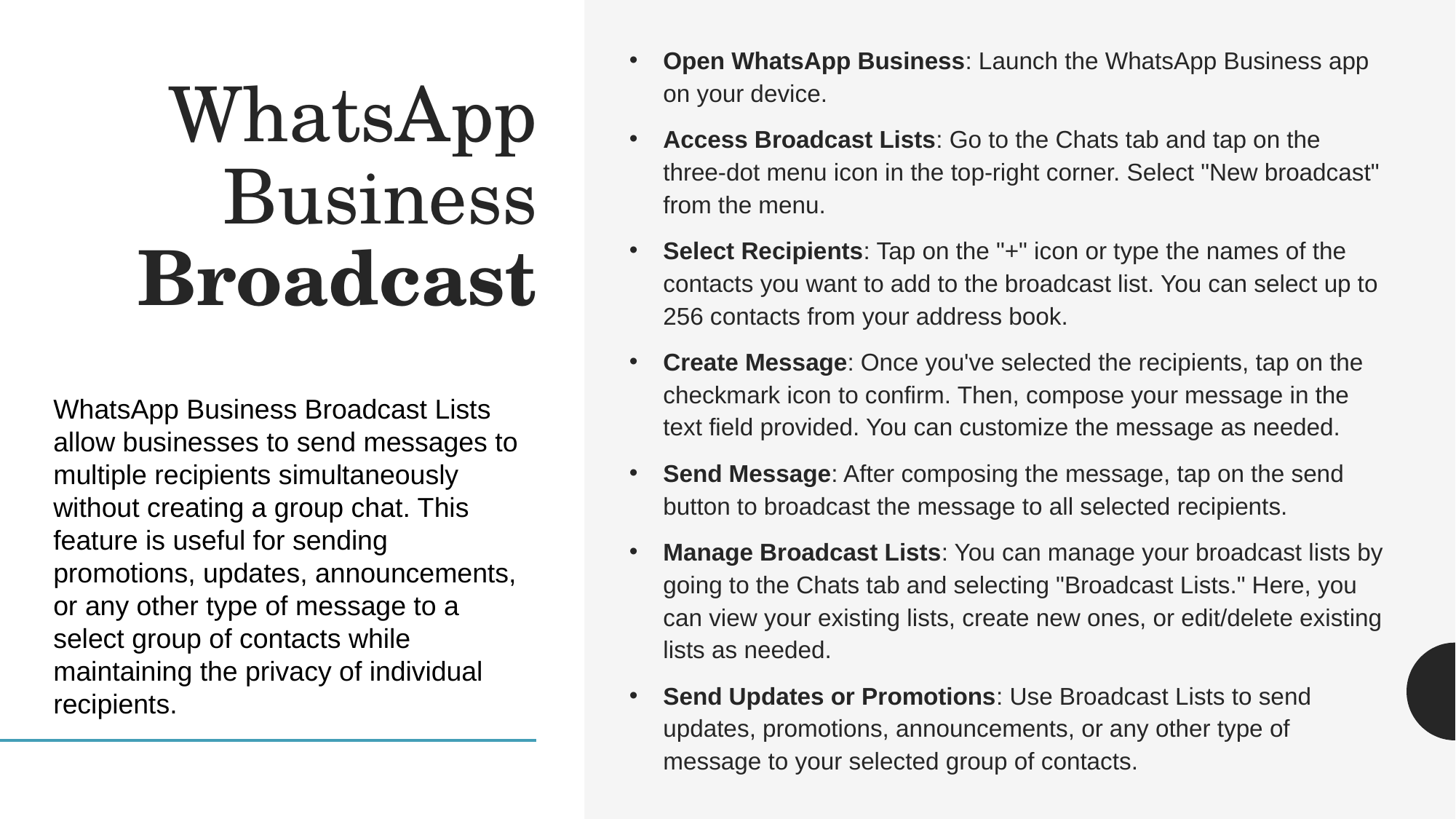

Open WhatsApp Business: Launch the WhatsApp Business app on your device.
Access Broadcast Lists: Go to the Chats tab and tap on the three-dot menu icon in the top-right corner. Select "New broadcast" from the menu.
Select Recipients: Tap on the "+" icon or type the names of the contacts you want to add to the broadcast list. You can select up to 256 contacts from your address book.
Create Message: Once you've selected the recipients, tap on the checkmark icon to confirm. Then, compose your message in the text field provided. You can customize the message as needed.
Send Message: After composing the message, tap on the send button to broadcast the message to all selected recipients.
Manage Broadcast Lists: You can manage your broadcast lists by going to the Chats tab and selecting "Broadcast Lists." Here, you can view your existing lists, create new ones, or edit/delete existing lists as needed.
Send Updates or Promotions: Use Broadcast Lists to send updates, promotions, announcements, or any other type of message to your selected group of contacts.
# WhatsApp Business Broadcast
WhatsApp Business Broadcast Lists allow businesses to send messages to multiple recipients simultaneously without creating a group chat. This feature is useful for sending promotions, updates, announcements, or any other type of message to a select group of contacts while maintaining the privacy of individual recipients.